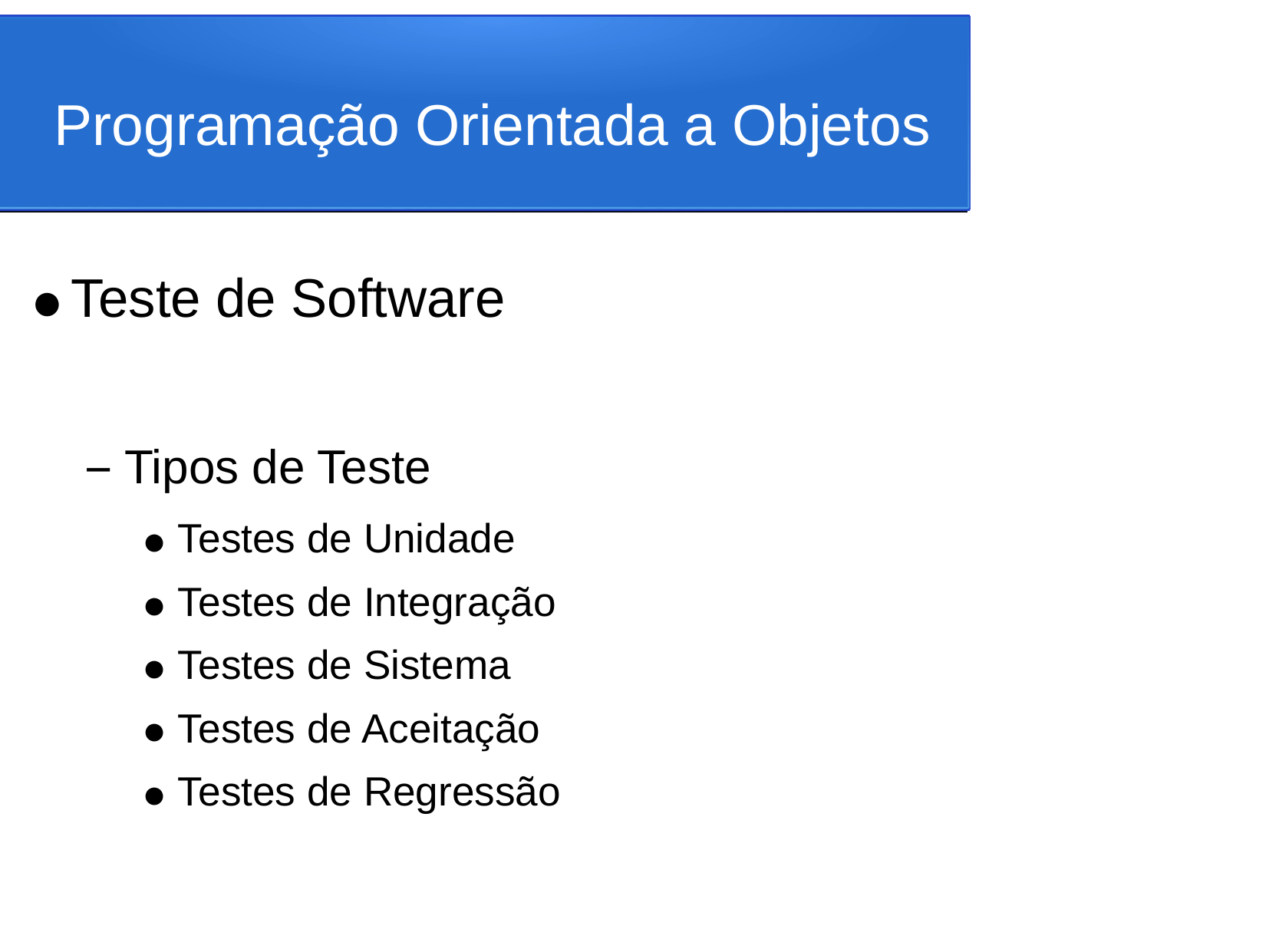

Programação Orientada a Objetos
Teste de Software

Tipos de Teste
Testes de Unidade
Testes de Integração
Testes de Sistema
Testes de Aceitação
Testes de Regressão